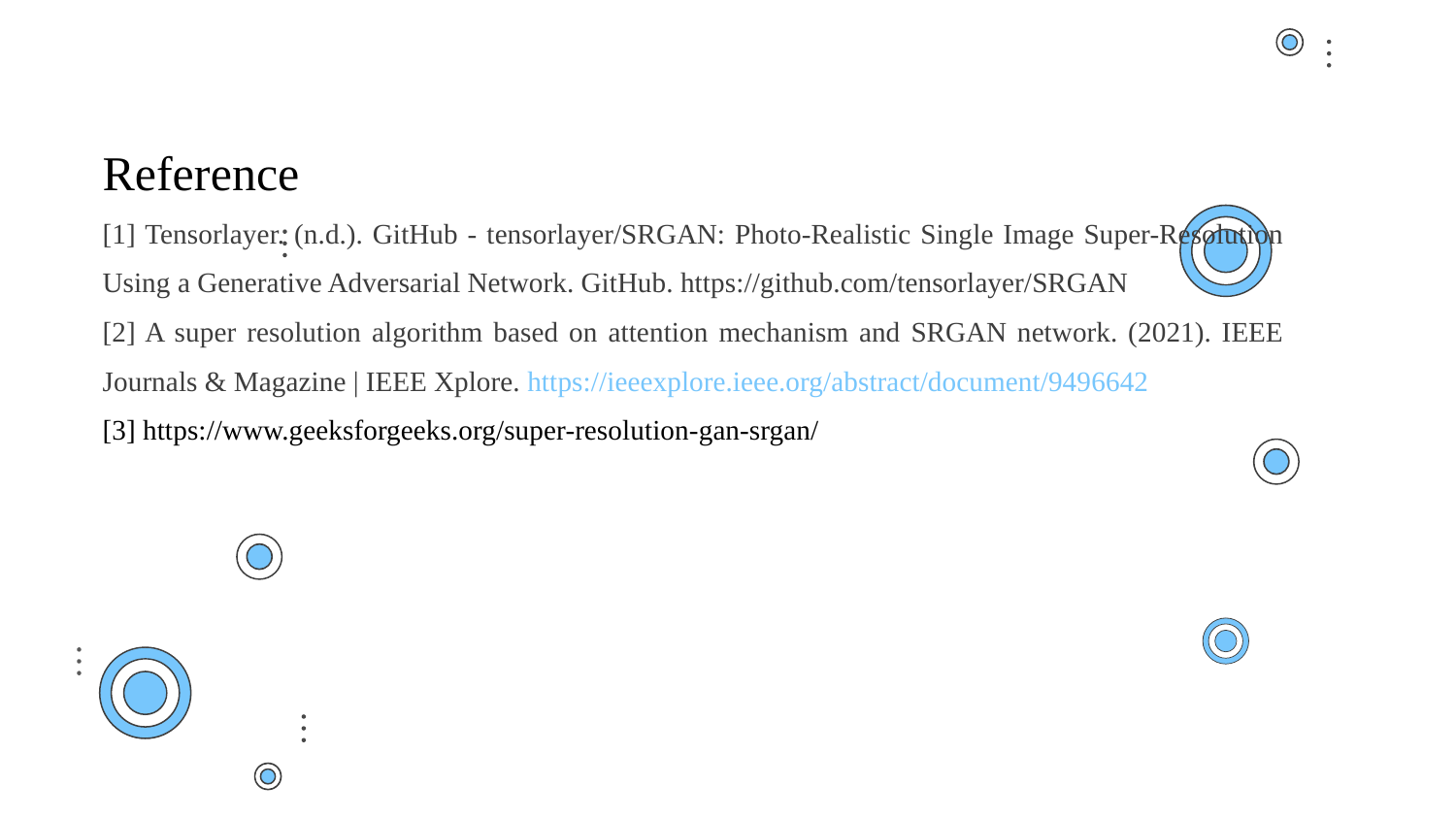

Reference
[1] Tensorlayer. (n.d.). GitHub - tensorlayer/SRGAN: Photo-Realistic Single Image Super-Resolution Using a Generative Adversarial Network. GitHub. https://github.com/tensorlayer/SRGAN
[2] A super resolution algorithm based on attention mechanism and SRGAN network. (2021). IEEE Journals & Magazine | IEEE Xplore. https://ieeexplore.ieee.org/abstract/document/9496642
[3] https://www.geeksforgeeks.org/super-resolution-gan-srgan/